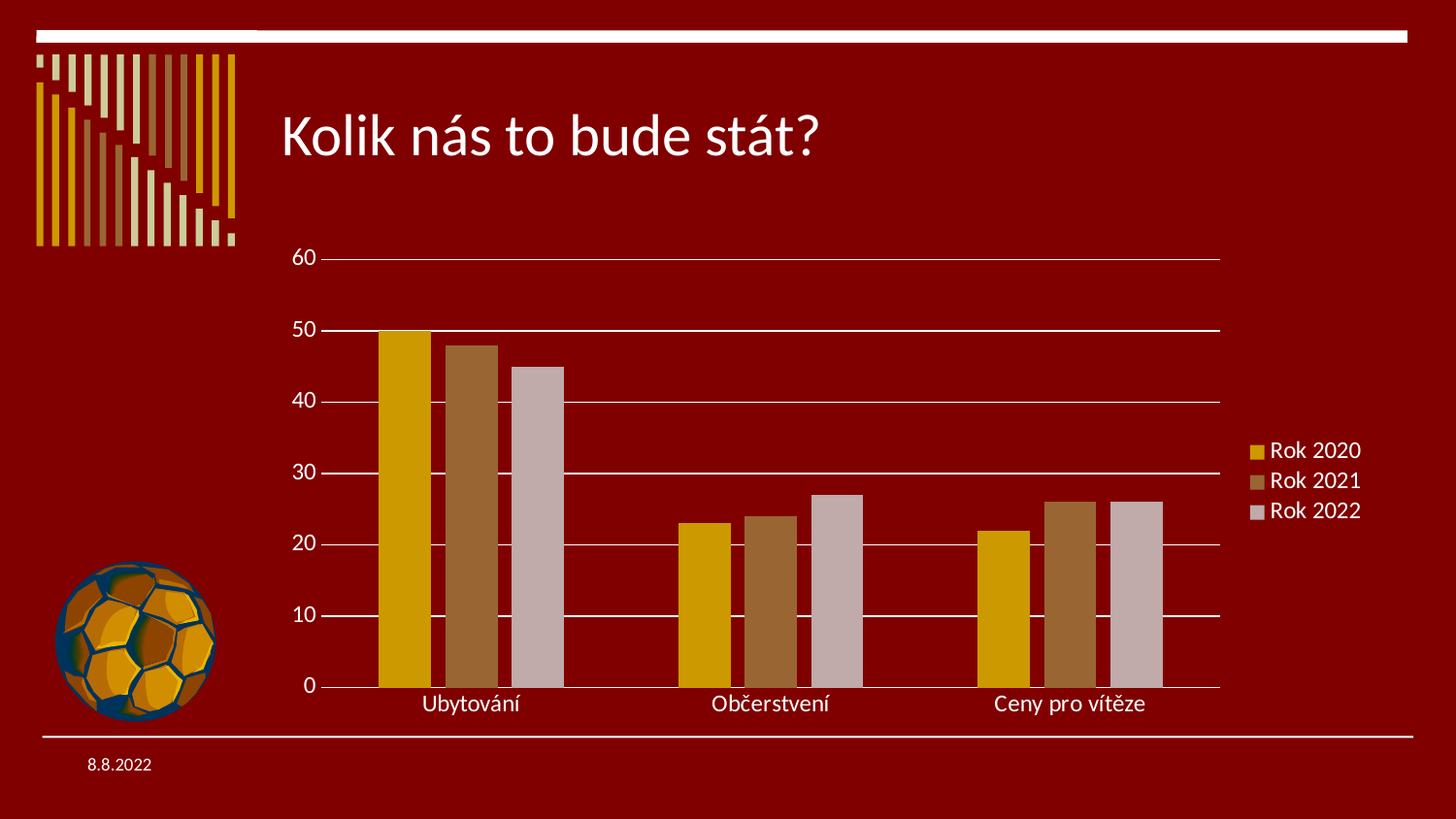

# Kolik nás to bude stát?

### Chart

| Category | Rok 2020 | Rok 2021 | Rok 2022 |
|---|---|---|---|
| Ubytování | 50.0 | 48.0 | 45.0 |
| Občerstvení | 23.0 | 24.0 | 27.0 |
| Ceny pro vítěze | 22.0 | 26.0 | 26.0 |
8.8.2022